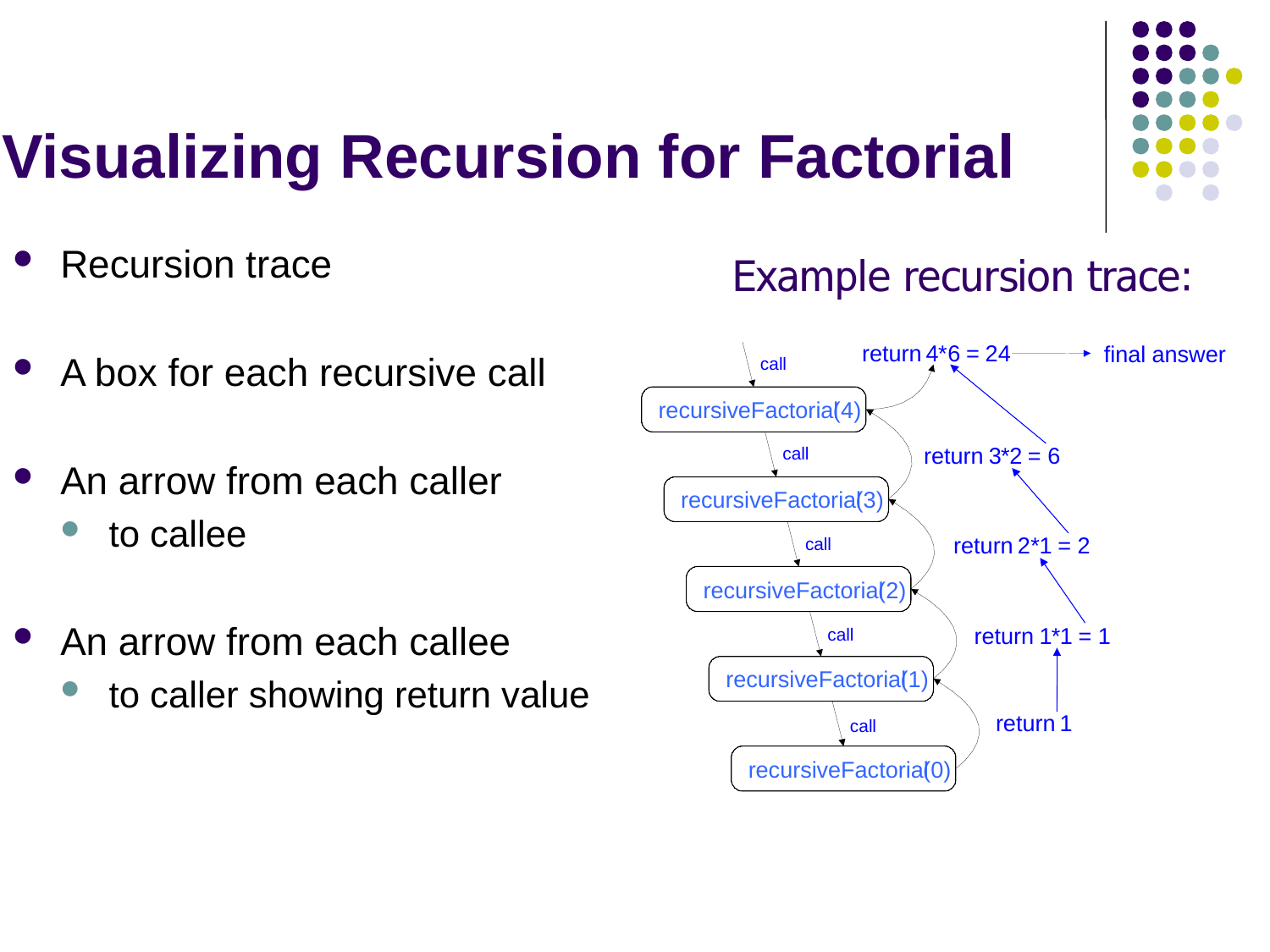

# Visualizing Recursion for Factorial
Recursion trace

A box for each recursive call

An arrow from each caller
to callee

An arrow from each callee
to caller showing return value
Example recursion trace:

return
4
*
6
=
24
final answer

call

recursiveFactorial
(
4
)

return
3
*
2
=
6
call

recursiveFactorial
(
3
)

return
2
*
1
=
2
call

recursiveFactorial
(
2
)

return
1
*
1
=
1
call

recursiveFactorial
(
1
)

return
1
call

recursiveFactorial
(
0
)